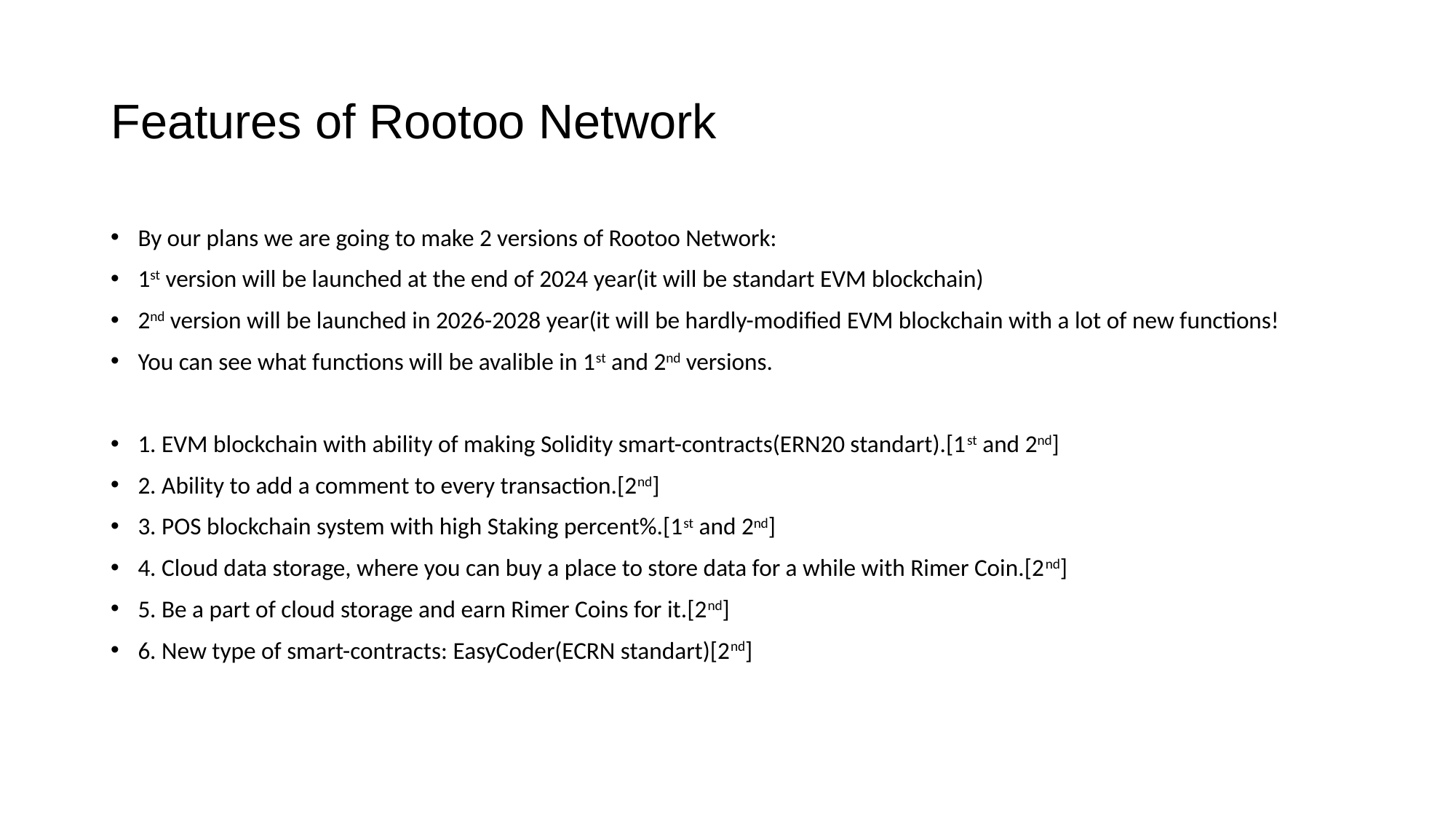

# Features of Rootoo Network
By our plans we are going to make 2 versions of Rootoo Network:
1st version will be launched at the end of 2024 year(it will be standart EVM blockchain)
2nd version will be launched in 2026-2028 year(it will be hardly-modified EVM blockchain with a lot of new functions!
You can see what functions will be avalible in 1st and 2nd versions.

1. EVM blockchain with ability of making Solidity smart-contracts(ERN20 standart).[1st and 2nd]
2. Ability to add a comment to every transaction.[2nd]
3. POS blockchain system with high Staking percent%.[1st and 2nd]
4. Cloud data storage, where you can buy a place to store data for a while with Rimer Coin.[2nd]
5. Be a part of cloud storage and earn Rimer Coins for it.[2nd]
6. New type of smart-contracts: EasyCoder(ECRN standart)[2nd]